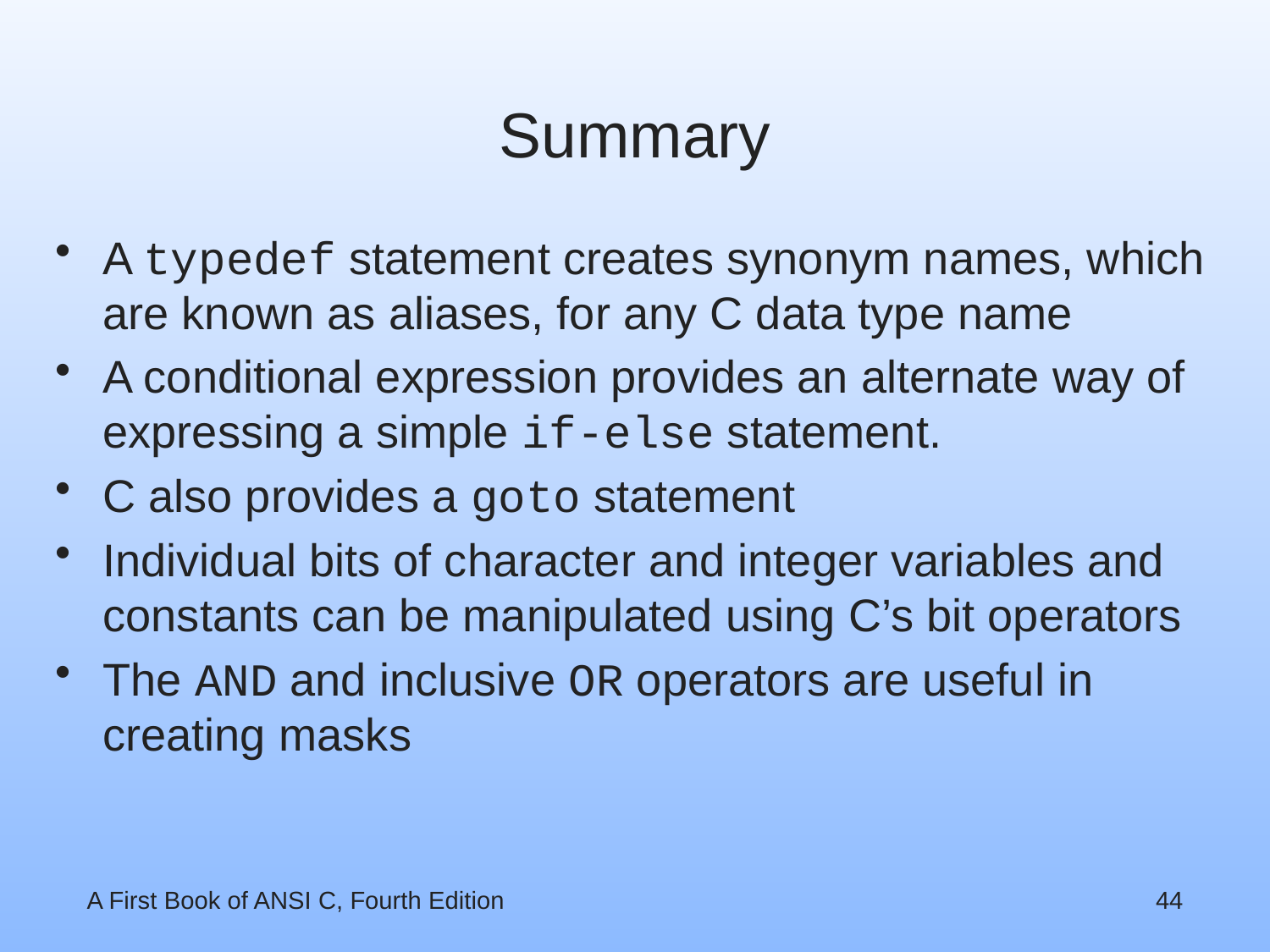

# Summary
A typedef statement creates synonym names, which are known as aliases, for any C data type name
A conditional expression provides an alternate way of expressing a simple if-else statement.
C also provides a goto statement
Individual bits of character and integer variables and constants can be manipulated using C’s bit operators
The AND and inclusive OR operators are useful in creating masks
A First Book of ANSI C, Fourth Edition
44